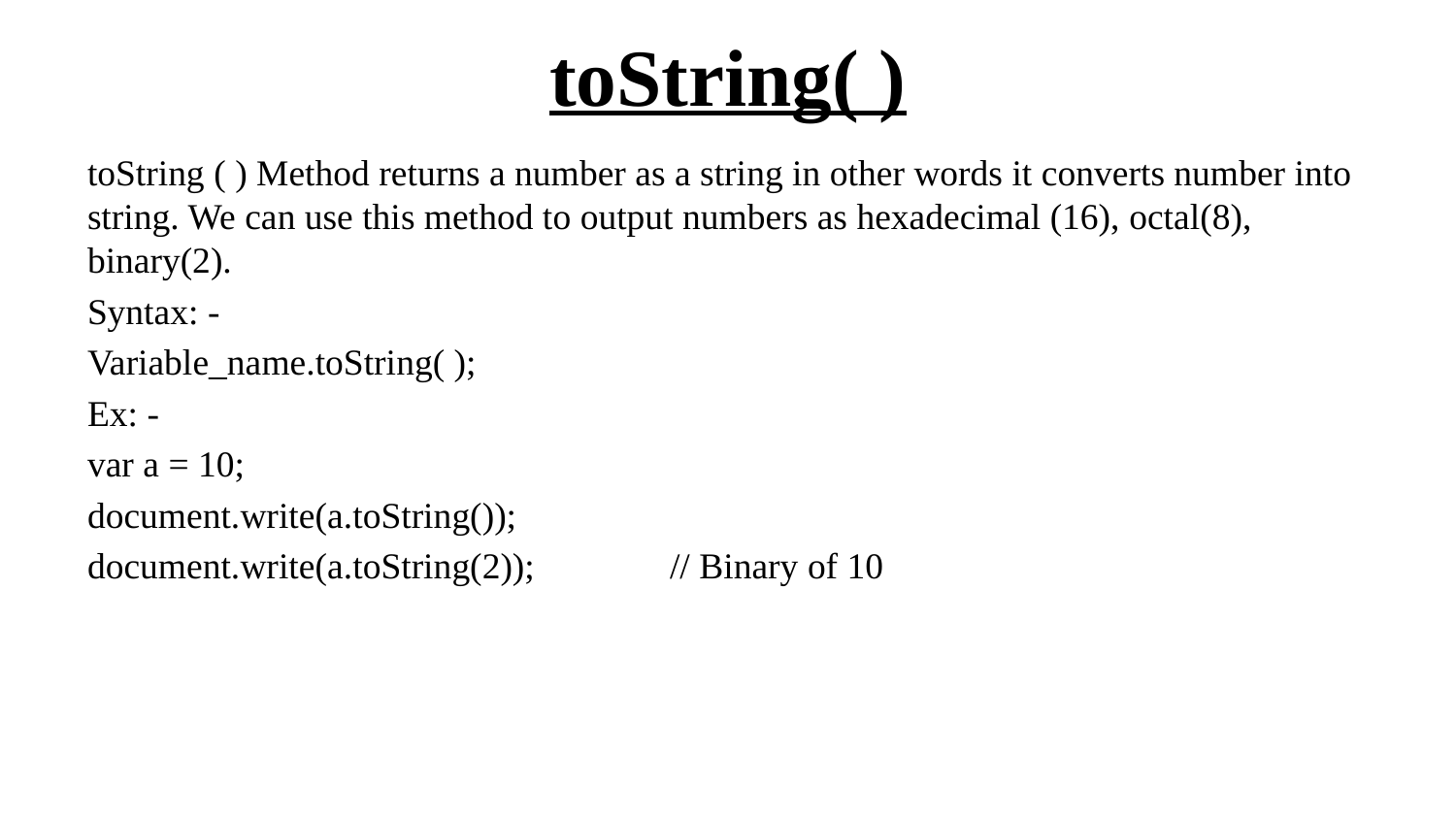

# toString( )
toString ( ) Method returns a number as a string in other words it converts number into string. We can use this method to output numbers as hexadecimal (16), octal(8), binary(2).
Syntax: -
Variable_name.toString( );
Ex: -
var a = 10;
document.write(a.toString());
document.write(a.toString(2));	// Binary of 10